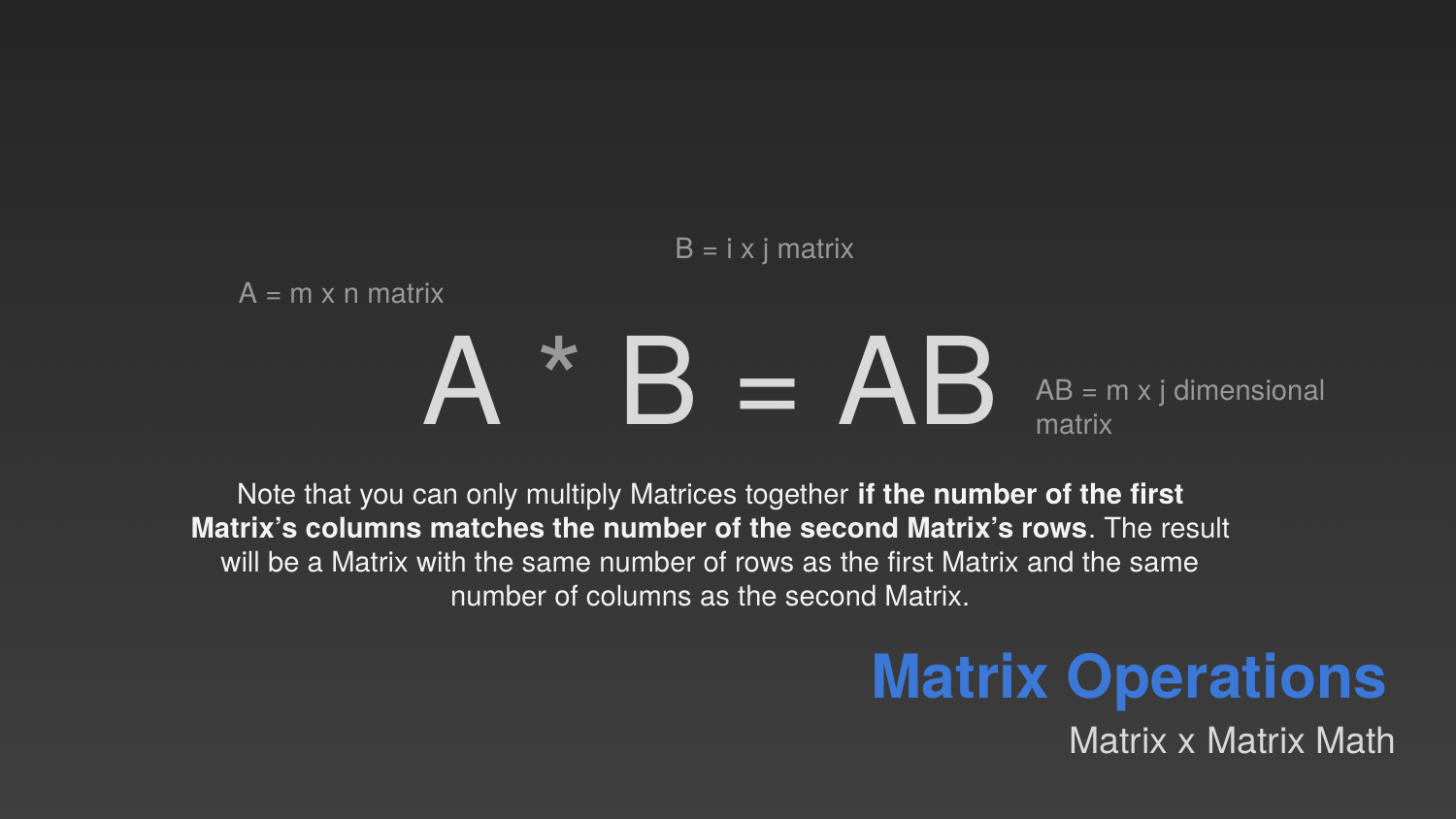

B = i x j matrix
A = m x n matrix
A * B = AB
AB = m x j dimensional matrix
Note that you can only multiply Matrices together if the number of the first Matrix’s columns matches the number of the second Matrix’s rows. The result will be a Matrix with the same number of rows as the first Matrix and the same number of columns as the second Matrix.
Matrix Operations
Matrix x Matrix Math